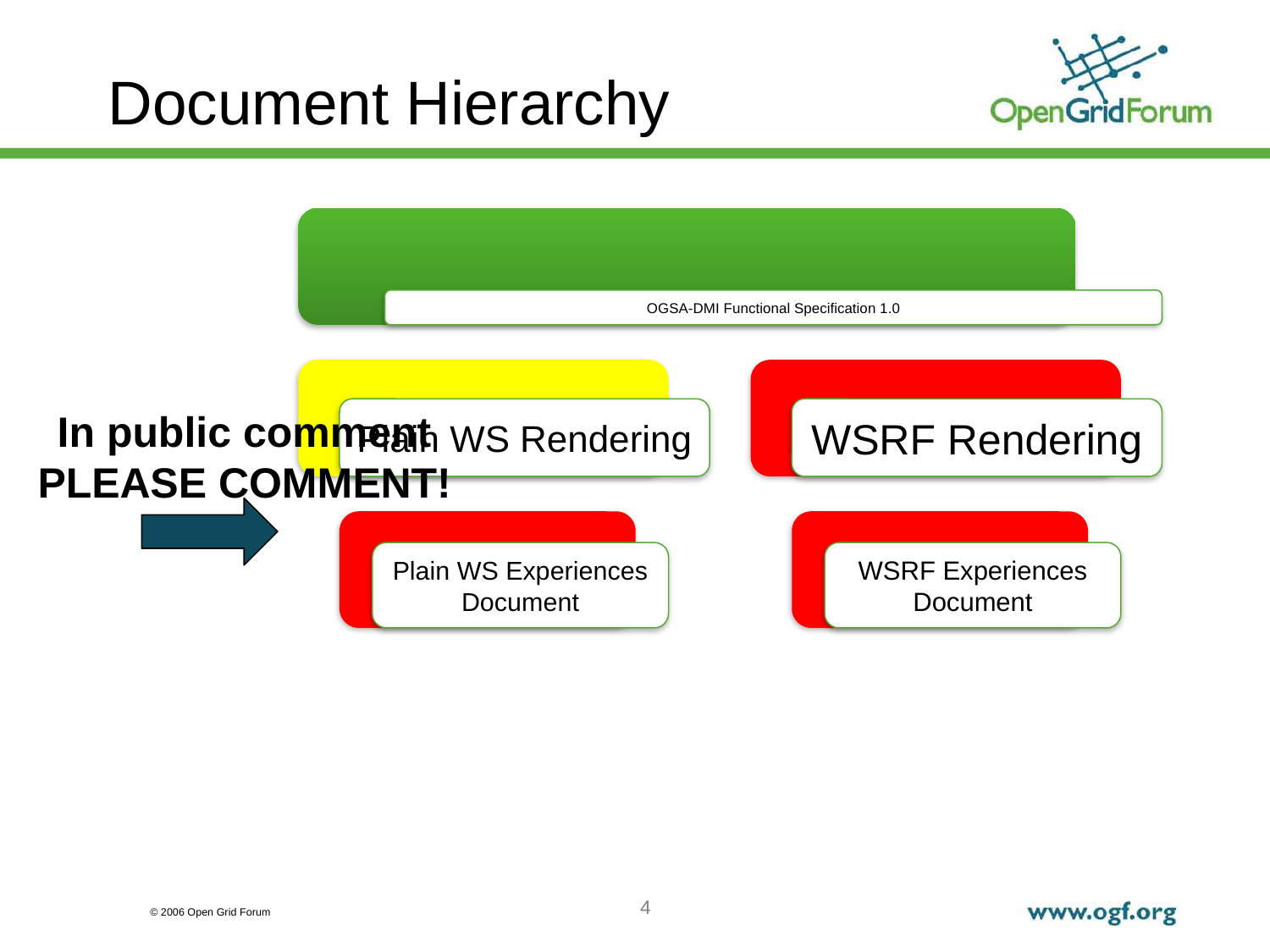

# Document Hierarchy
OGSA-DMI Functional Specification 1.0
Plain WS Rendering
WSRF Rendering
Plain WS Experiences Document
WSRF Experiences Document
In public comment
PLEASE COMMENT!

4